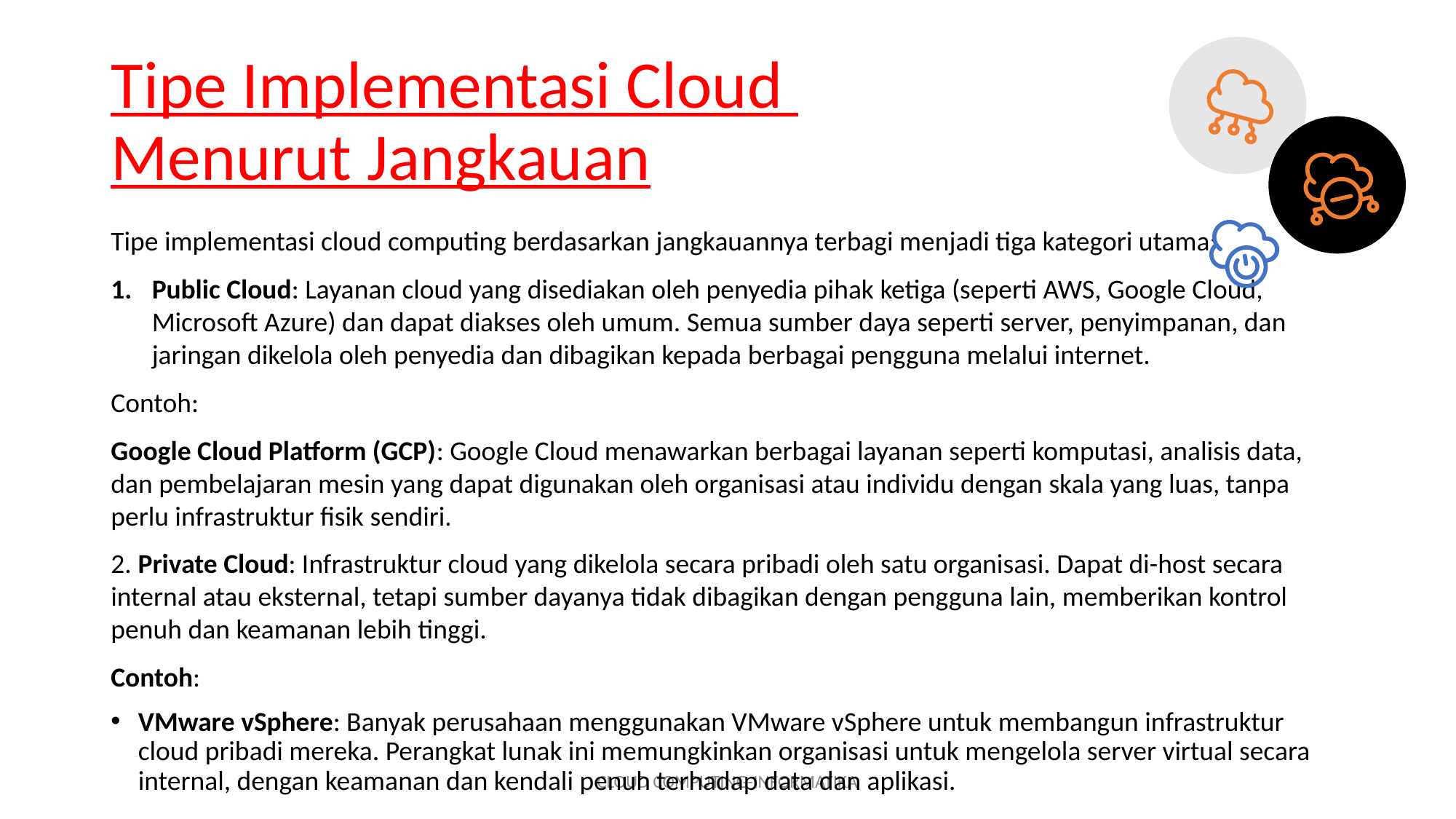

# Tipe Implementasi Cloud Menurut Jangkauan

Tipe implementasi cloud computing berdasarkan jangkauannya terbagi menjadi tiga kategori utama:
Public Cloud: Layanan cloud yang disediakan oleh penyedia pihak ketiga (seperti AWS, Google Cloud, Microsoft Azure) dan dapat diakses oleh umum. Semua sumber daya seperti server, penyimpanan, dan jaringan dikelola oleh penyedia dan dibagikan kepada berbagai pengguna melalui internet.
Contoh:
Google Cloud Platform (GCP): Google Cloud menawarkan berbagai layanan seperti komputasi, analisis data, dan pembelajaran mesin yang dapat digunakan oleh organisasi atau individu dengan skala yang luas, tanpa perlu infrastruktur fisik sendiri.
2. Private Cloud: Infrastruktur cloud yang dikelola secara pribadi oleh satu organisasi. Dapat di-host secara internal atau eksternal, tetapi sumber dayanya tidak dibagikan dengan pengguna lain, memberikan kontrol penuh dan keamanan lebih tinggi.
Contoh:
VMware vSphere: Banyak perusahaan menggunakan VMware vSphere untuk membangun infrastruktur cloud pribadi mereka. Perangkat lunak ini memungkinkan organisasi untuk mengelola server virtual secara internal, dengan keamanan dan kendali penuh terhadap data dan aplikasi.
CLOUD COMPUTING-INFORMATIKA